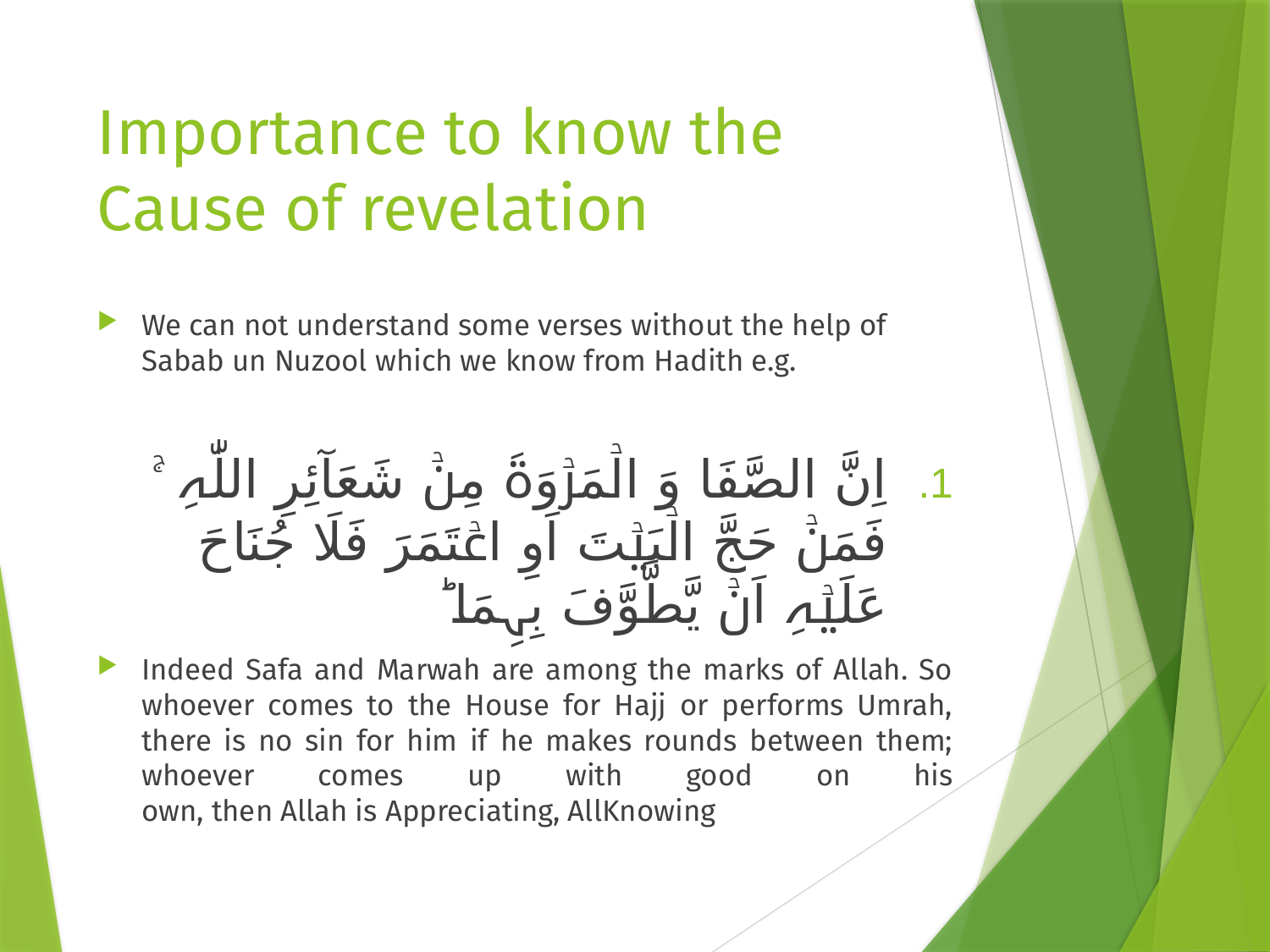

# Importance to know the Cause of revelation
We can not understand some verses without the help of Sabab un Nuzool which we know from Hadith e.g.

اِنَّ الصَّفَا وَ الۡمَرۡوَۃَ مِنۡ شَعَآئِرِ اللّٰہِ ۚ فَمَنۡ حَجَّ الۡبَیۡتَ اَوِ اعۡتَمَرَ فَلَا جُنَاحَ عَلَیۡہِ اَنۡ یَّطَّوَّفَ بِہِمَا ؕ
Indeed Safa and Marwah are among the marks of Allah. So whoever comes to the House for Hajj or performs Umrah, there is no sin for him if he makes rounds between them; whoever comes up with good on his
own, then Allah is Appreciating, AllKnowing